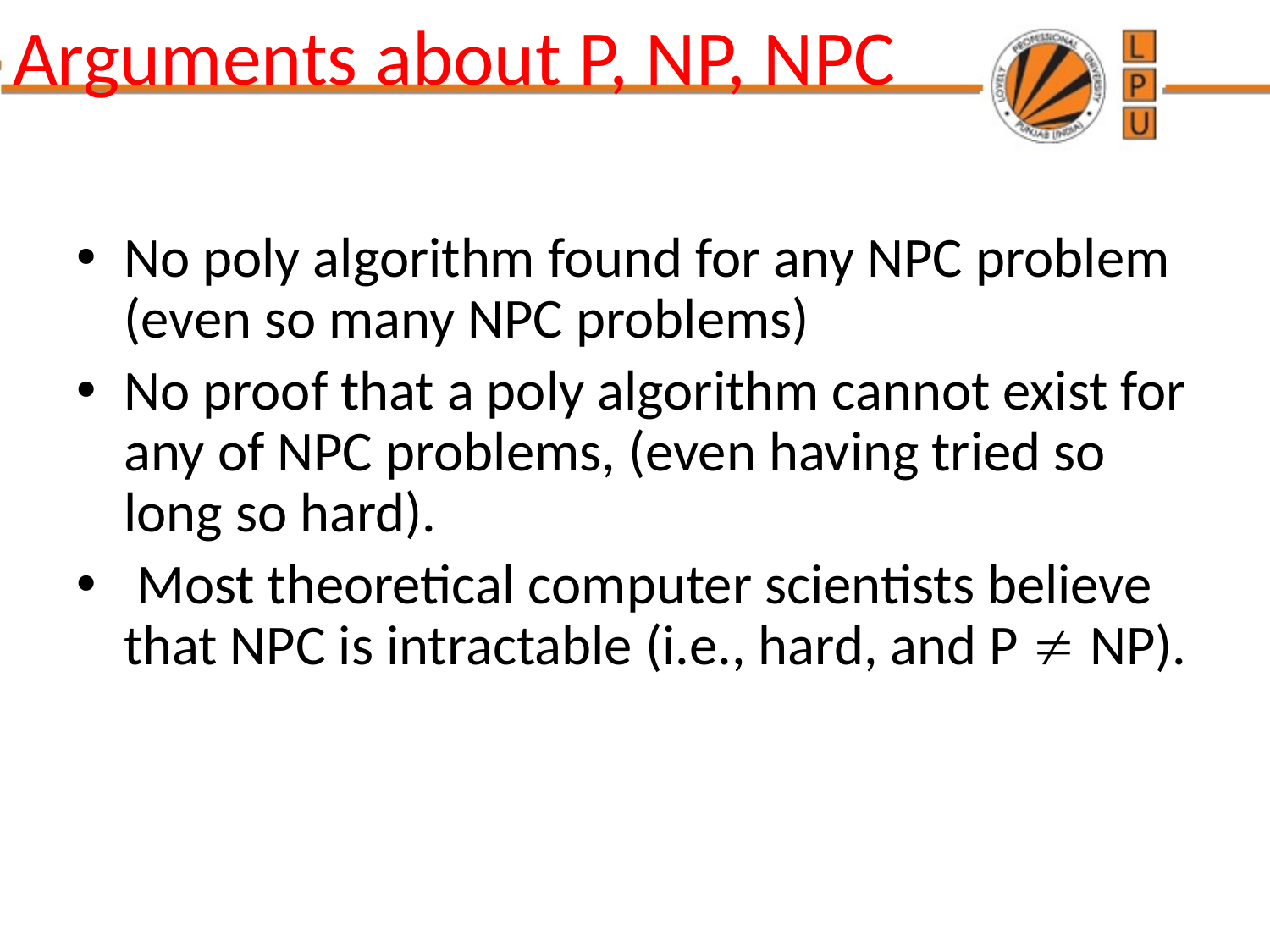

# Arguments about P, NP, NPC
No poly algorithm found for any NPC problem (even so many NPC problems)
No proof that a poly algorithm cannot exist for any of NPC problems, (even having tried so long so hard).
 Most theoretical computer scientists believe that NPC is intractable (i.e., hard, and P ≠ NP).